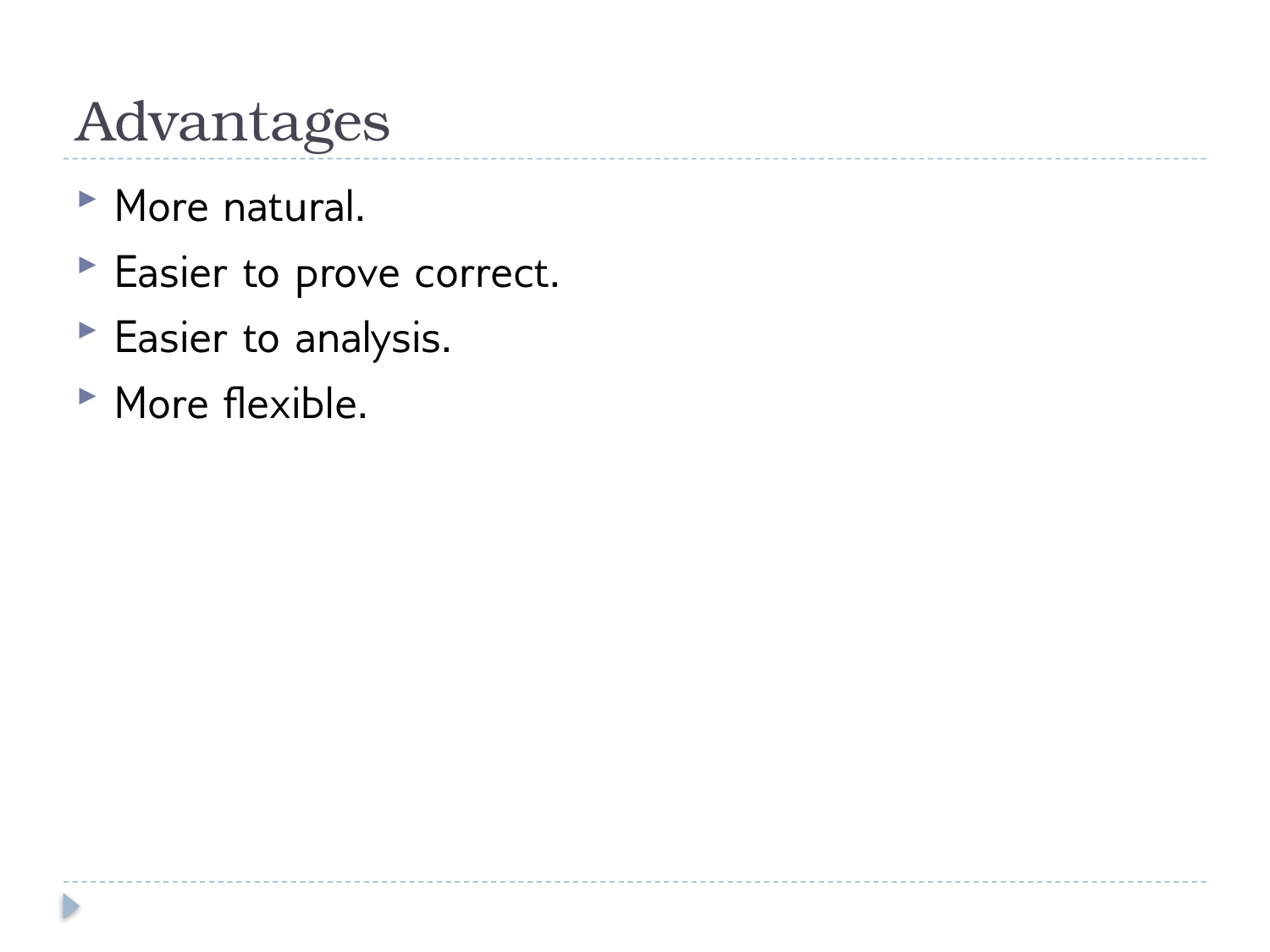

# Advantages
More natural.
Easier to prove correct.
Easier to analysis.
More flexible.